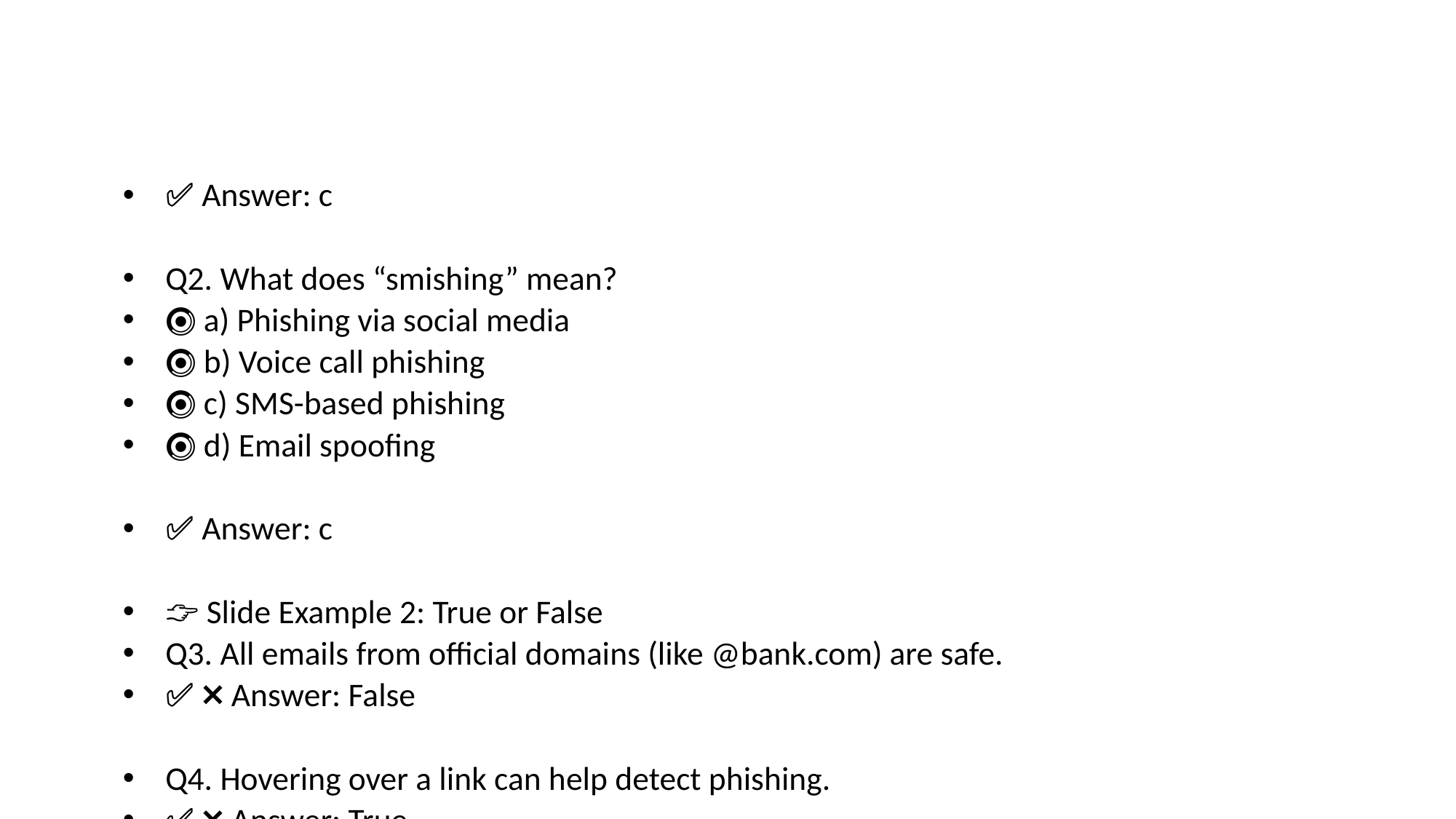

#

✅ Answer: c

Q2. What does “smishing” mean?
🔘 a) Phishing via social media
🔘 b) Voice call phishing
🔘 c) SMS-based phishing
🔘 d) Email spoofing

✅ Answer: c

👉 Slide Example 2: True or False
Q3. All emails from official domains (like @bank.com) are safe.
✅ ❌ Answer: False

Q4. Hovering over a link can help detect phishing.
✅ ❌ Answer: True